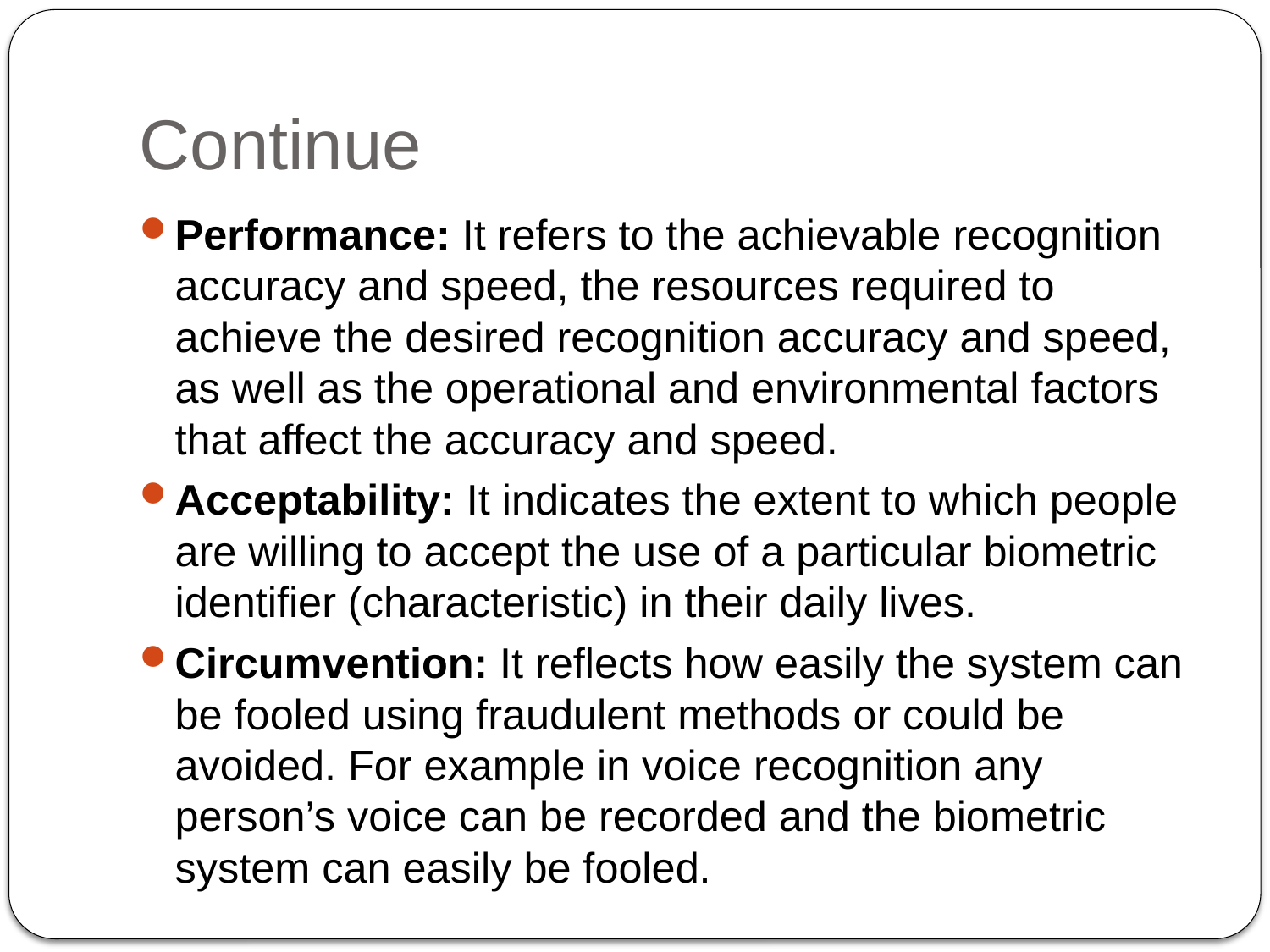

# Continue
Performance: It refers to the achievable recognition accuracy and speed, the resources required to achieve the desired recognition accuracy and speed, as well as the operational and environmental factors that affect the accuracy and speed.
Acceptability: It indicates the extent to which people are willing to accept the use of a particular biometric identifier (characteristic) in their daily lives.
Circumvention: It reflects how easily the system can be fooled using fraudulent methods or could be avoided. For example in voice recognition any person’s voice can be recorded and the biometric system can easily be fooled.